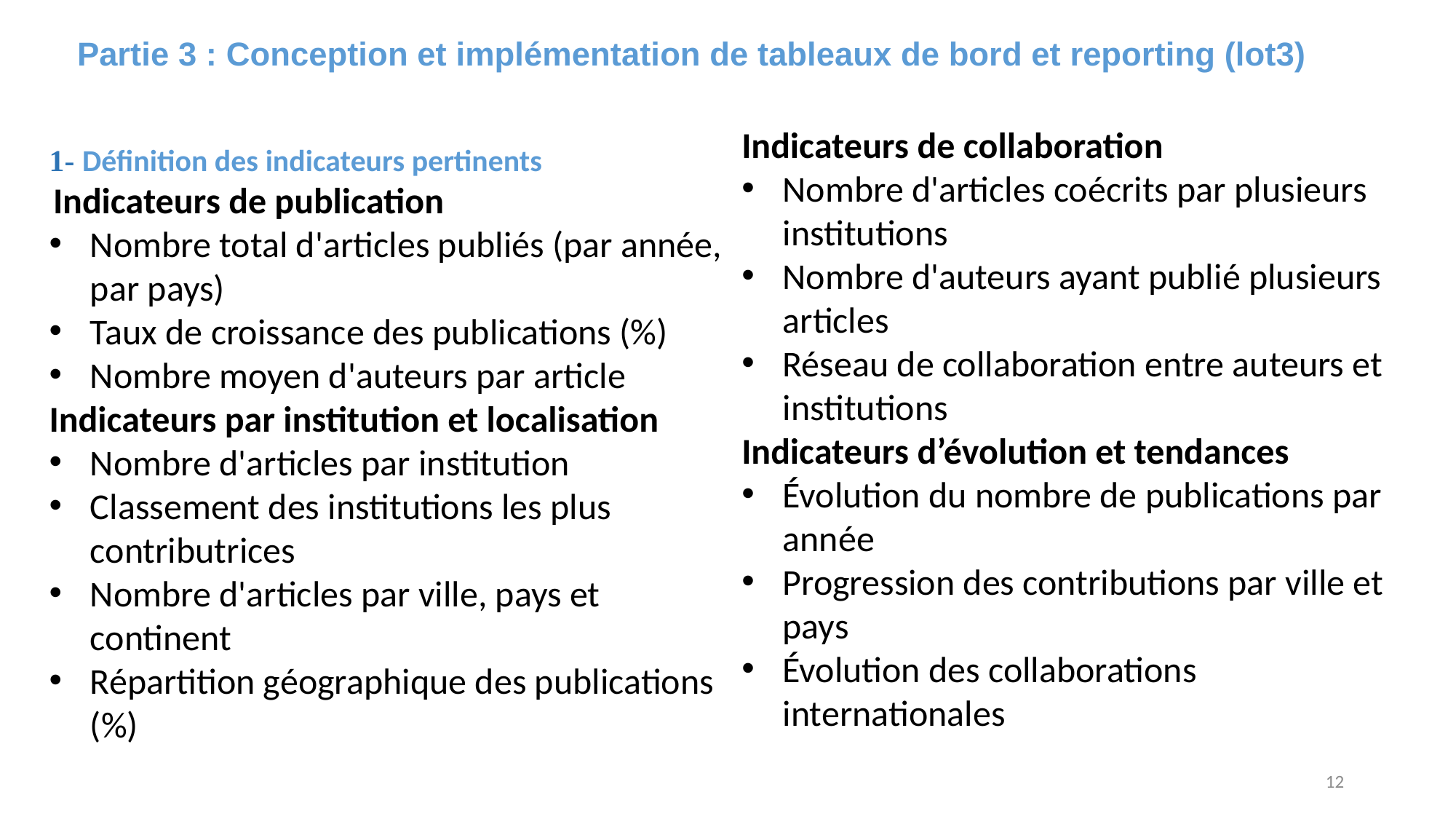

# Partie 3 : Conception et implémentation de tableaux de bord et reporting (lot3)
Indicateurs de collaboration
Nombre d'articles coécrits par plusieurs institutions
Nombre d'auteurs ayant publié plusieurs articles
Réseau de collaboration entre auteurs et institutions
Indicateurs d’évolution et tendances
Évolution du nombre de publications par année
Progression des contributions par ville et pays
Évolution des collaborations internationales
1- Définition des indicateurs pertinents
 Indicateurs de publication
Nombre total d'articles publiés (par année, par pays)
Taux de croissance des publications (%)
Nombre moyen d'auteurs par article
Indicateurs par institution et localisation
Nombre d'articles par institution
Classement des institutions les plus contributrices
Nombre d'articles par ville, pays et continent
Répartition géographique des publications (%)

12